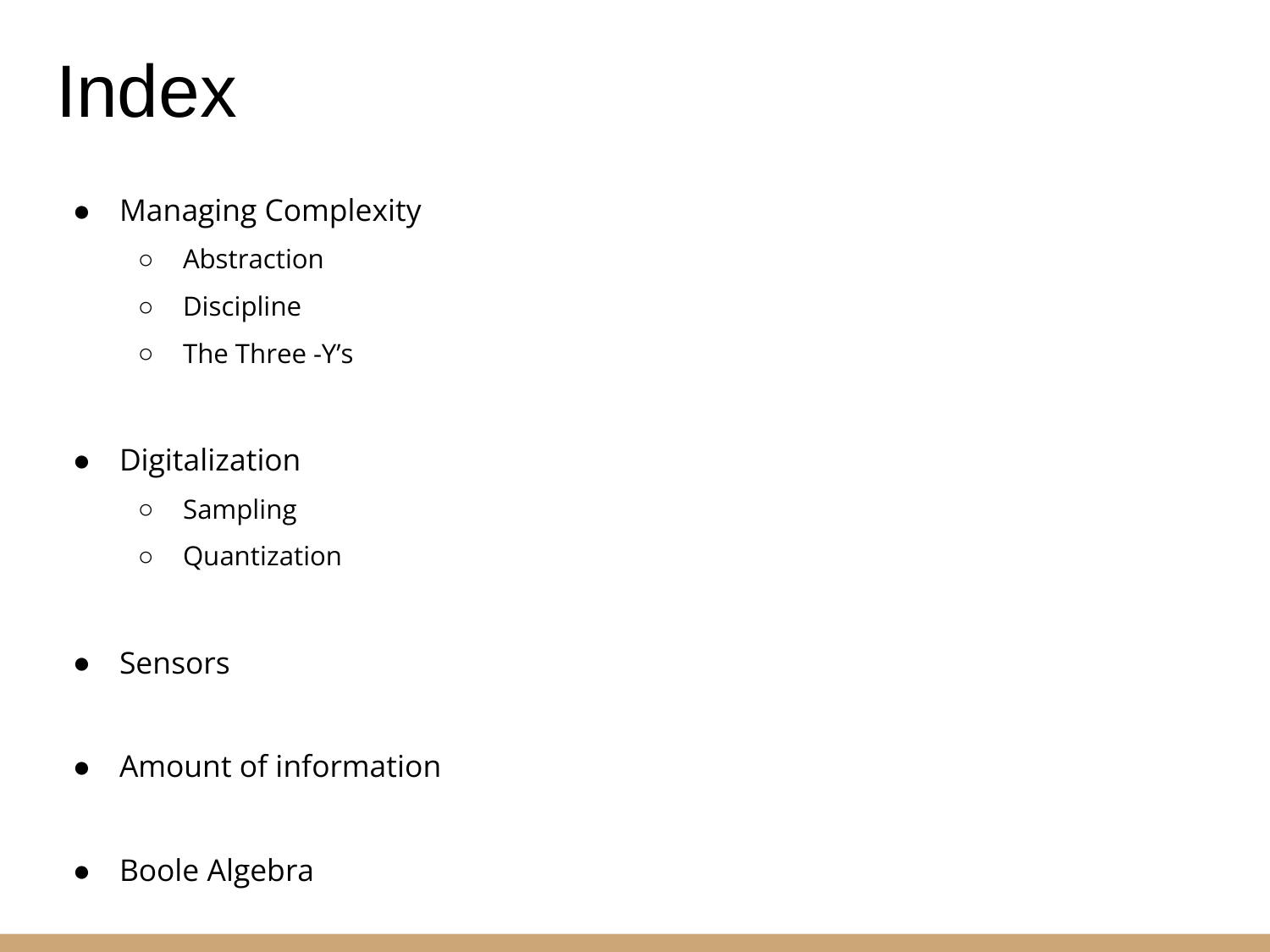

Index
Managing Complexity
Abstraction
Discipline
The Three -Y’s

Digitalization
Sampling
Quantization

Sensors

Amount of information

Boole Algebra